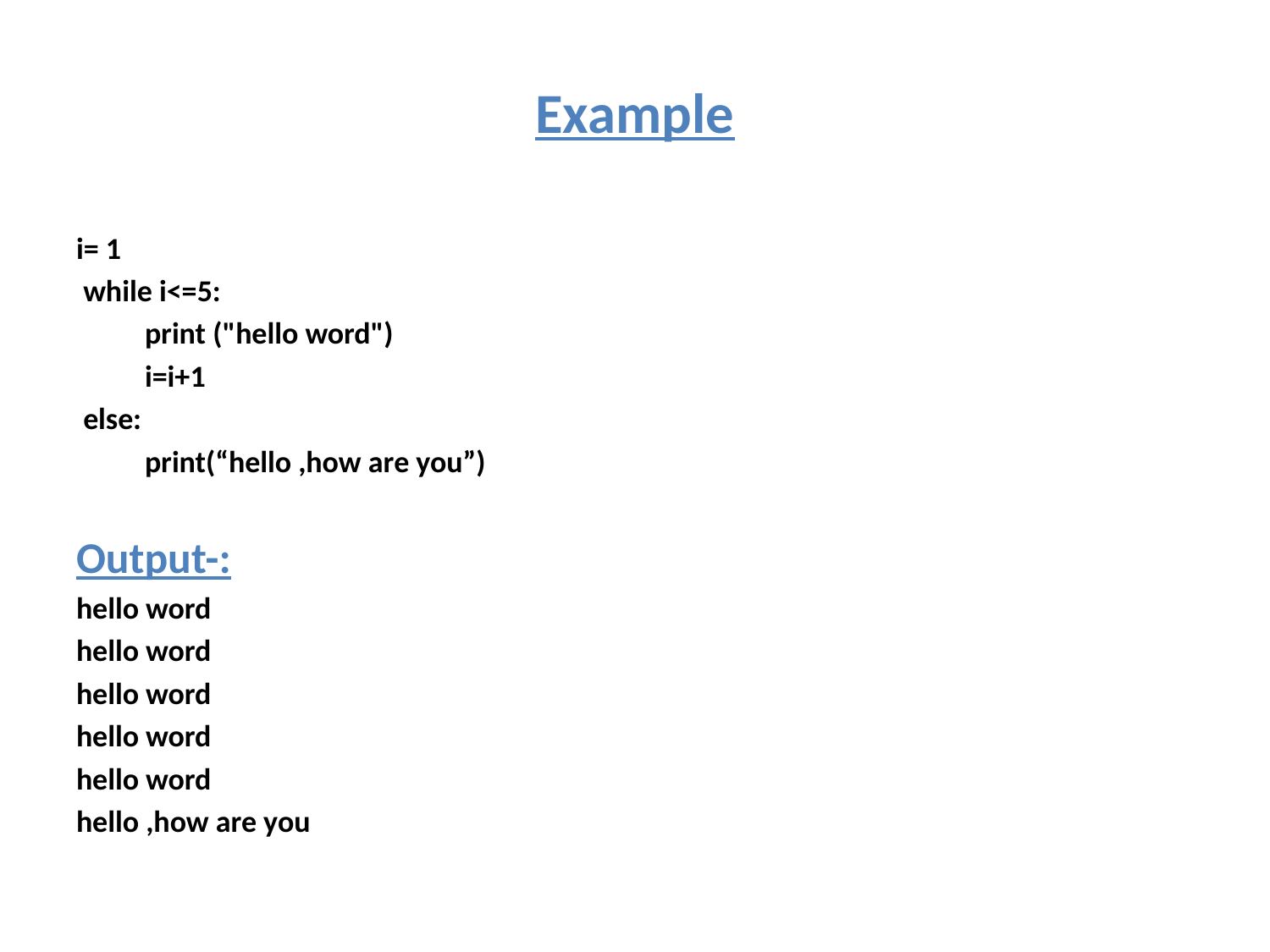

# Example
i= 1
 while i<=5:
	print ("hello word")
 	i=i+1
 else:
	print(“hello ,how are you”)

Output-:
hello word
hello word
hello word
hello word
hello word
hello ,how are you